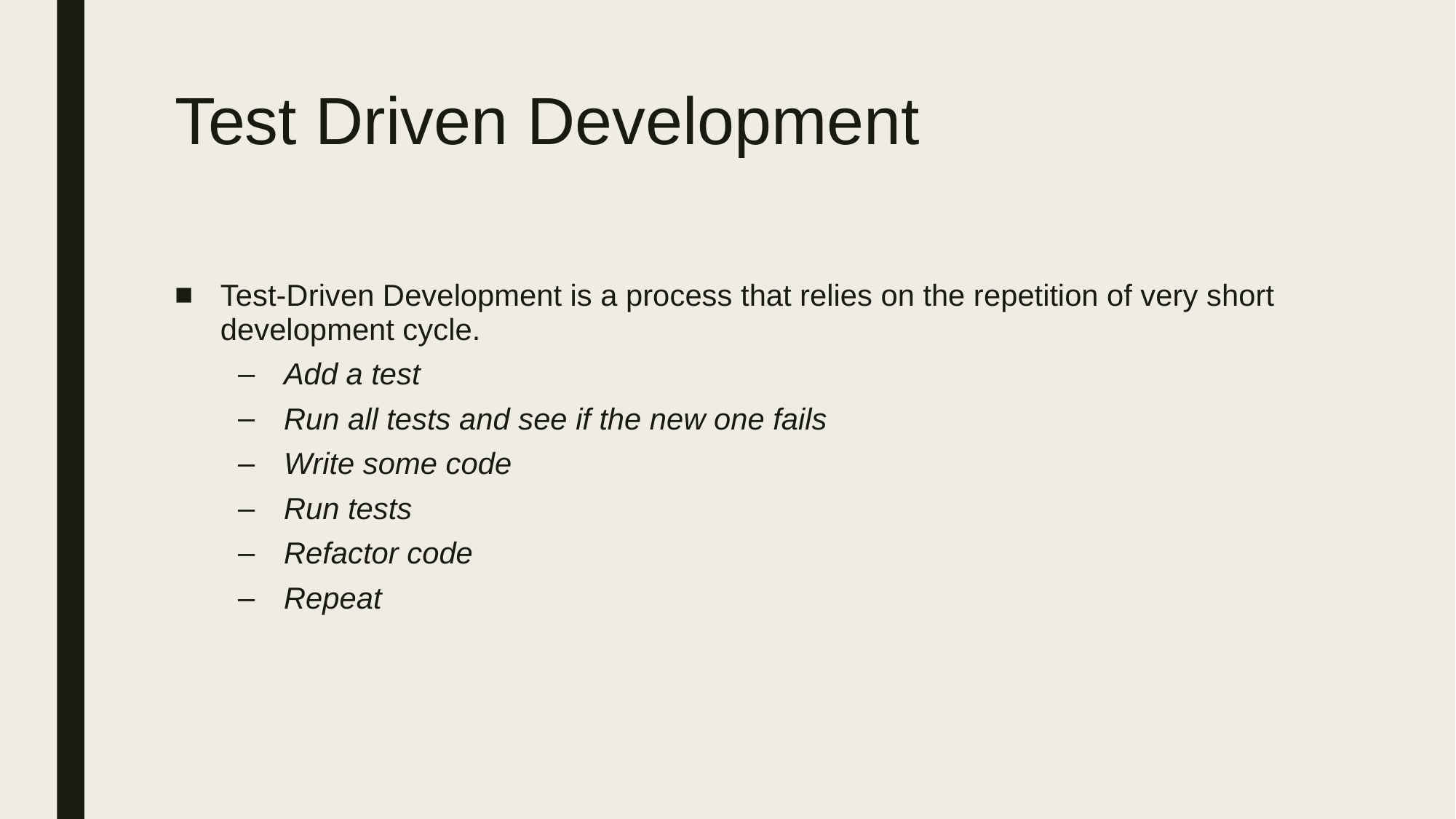

# Test Driven Development
Test-Driven Development is a process that relies on the repetition of very short development cycle.
Add a test
Run all tests and see if the new one fails
Write some code
Run tests
Refactor code
Repeat